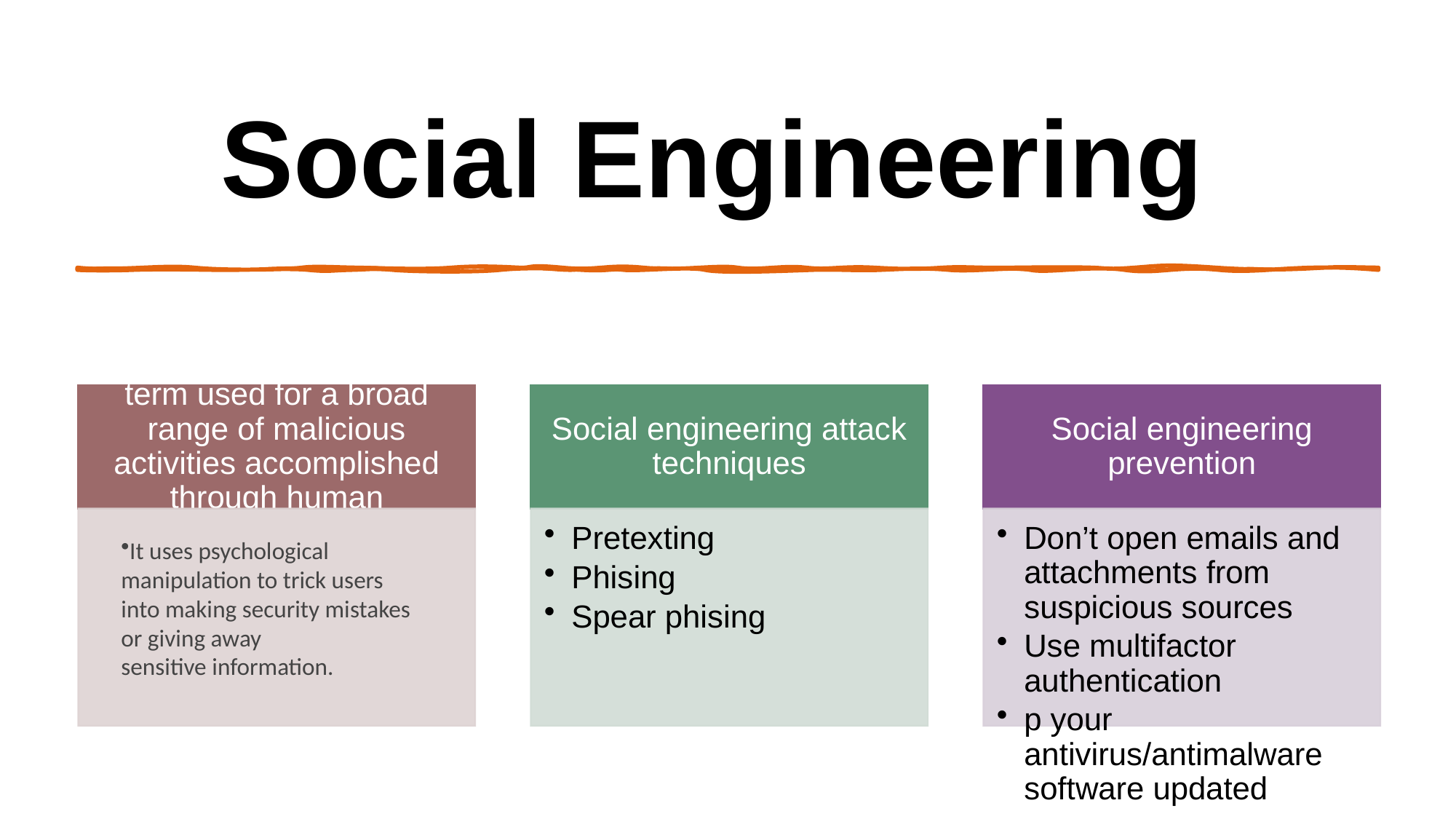

# Social Engineering

Social engineering is the term used for a broad range of malicious activities accomplished through human interactions
Social engineering attack techniques
Pretexting
Phising
Spear phising
Social engineering prevention
Don’t open emails and attachments from suspicious sources
Use multifactor authentication
p your antivirus/antimalware software updated
It uses psychological manipulation to trick users into making security mistakes or giving away sensitive information.​